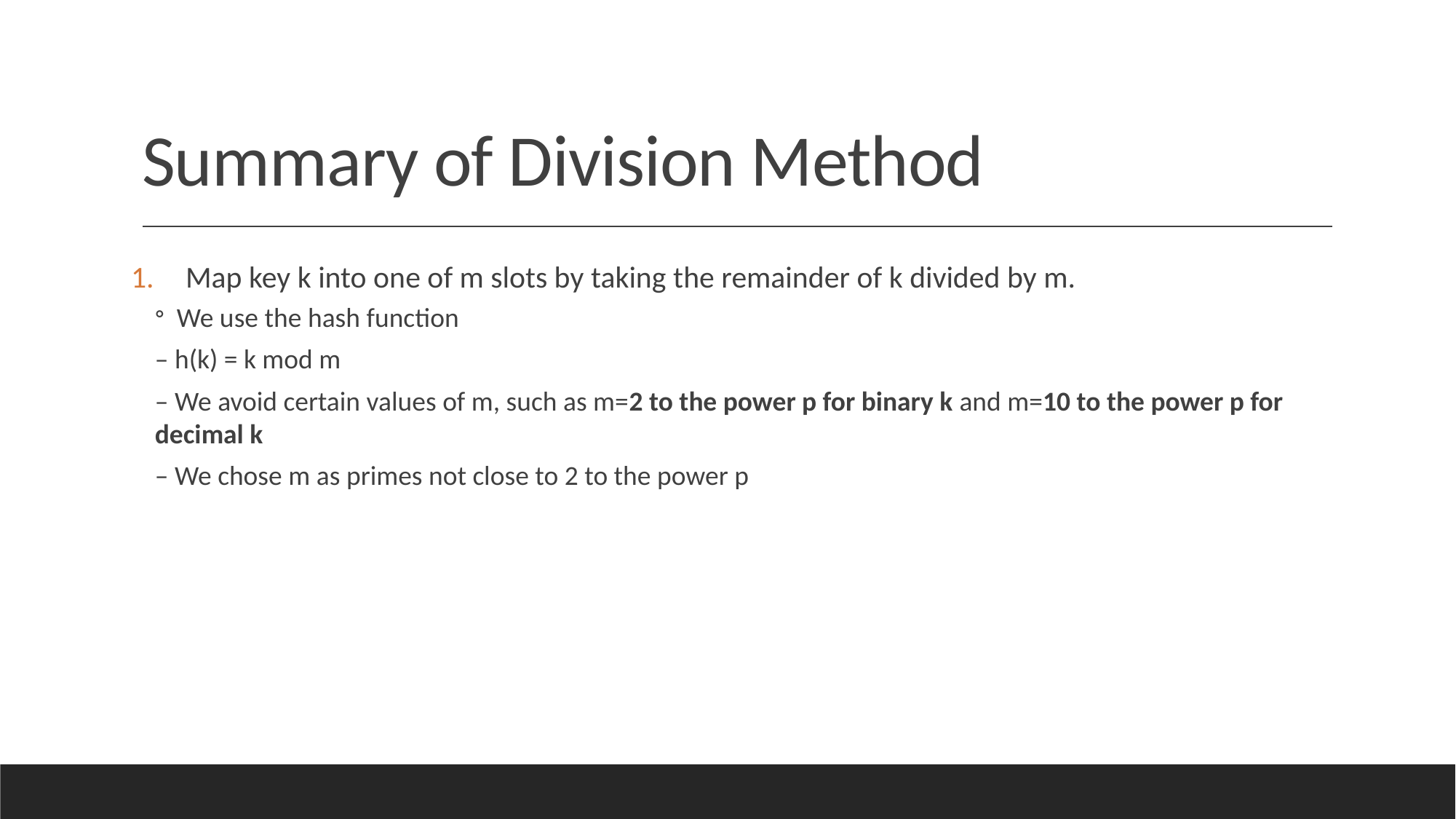

# Summary of Division Method
Map key k into one of m slots by taking the remainder of k divided by m.
We use the hash function
– h(k) = k mod m
– We avoid certain values of m, such as m=2 to the power p for binary k and m=10 to the power p for decimal k
– We chose m as primes not close to 2 to the power p